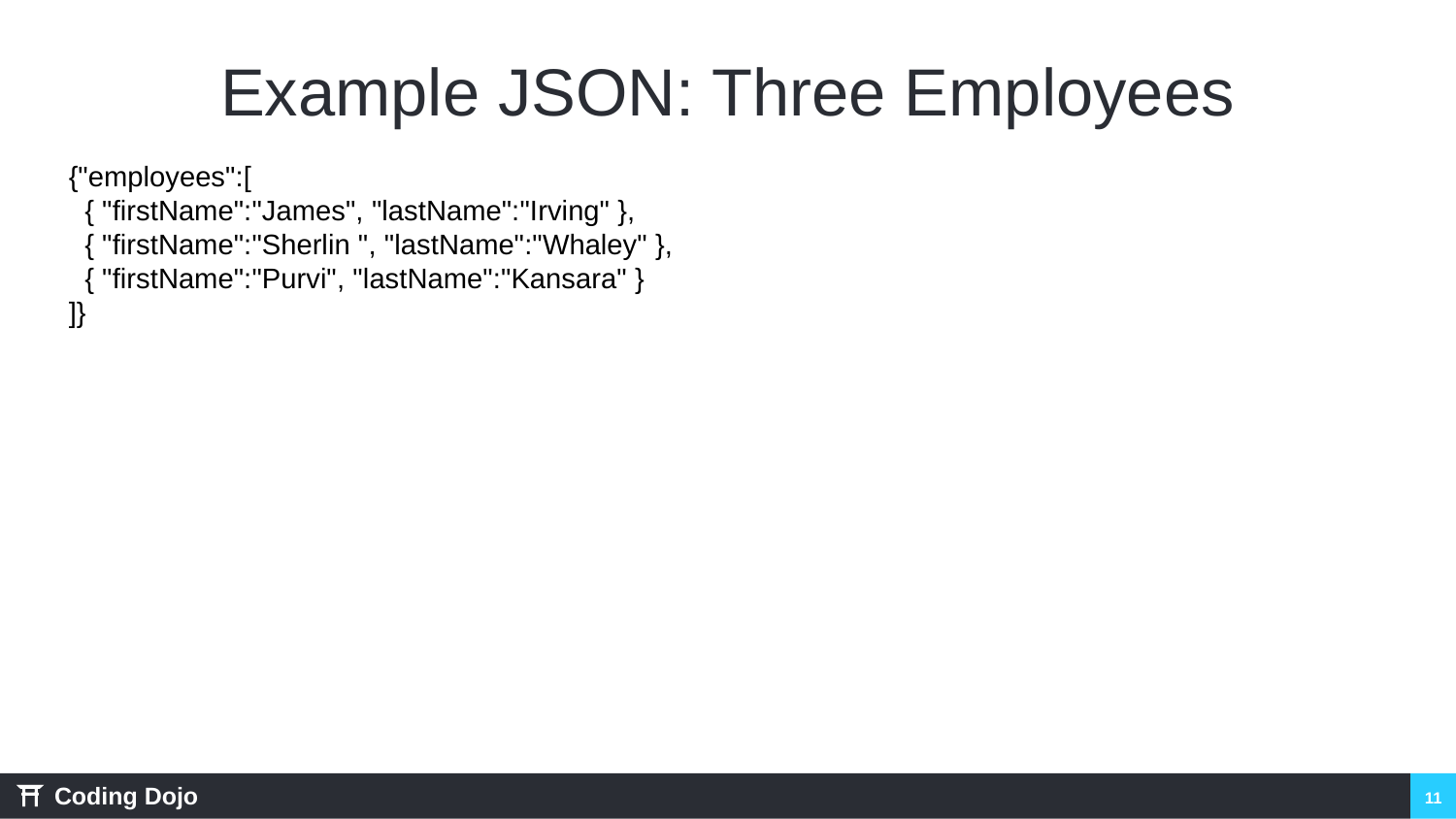

# Example JSON: Three Employees
{"employees":[
  { "firstName":"James", "lastName":"Irving" },
  { "firstName":"Sherlin ", "lastName":"Whaley" },
  { "firstName":"Purvi", "lastName":"Kansara" }
]}